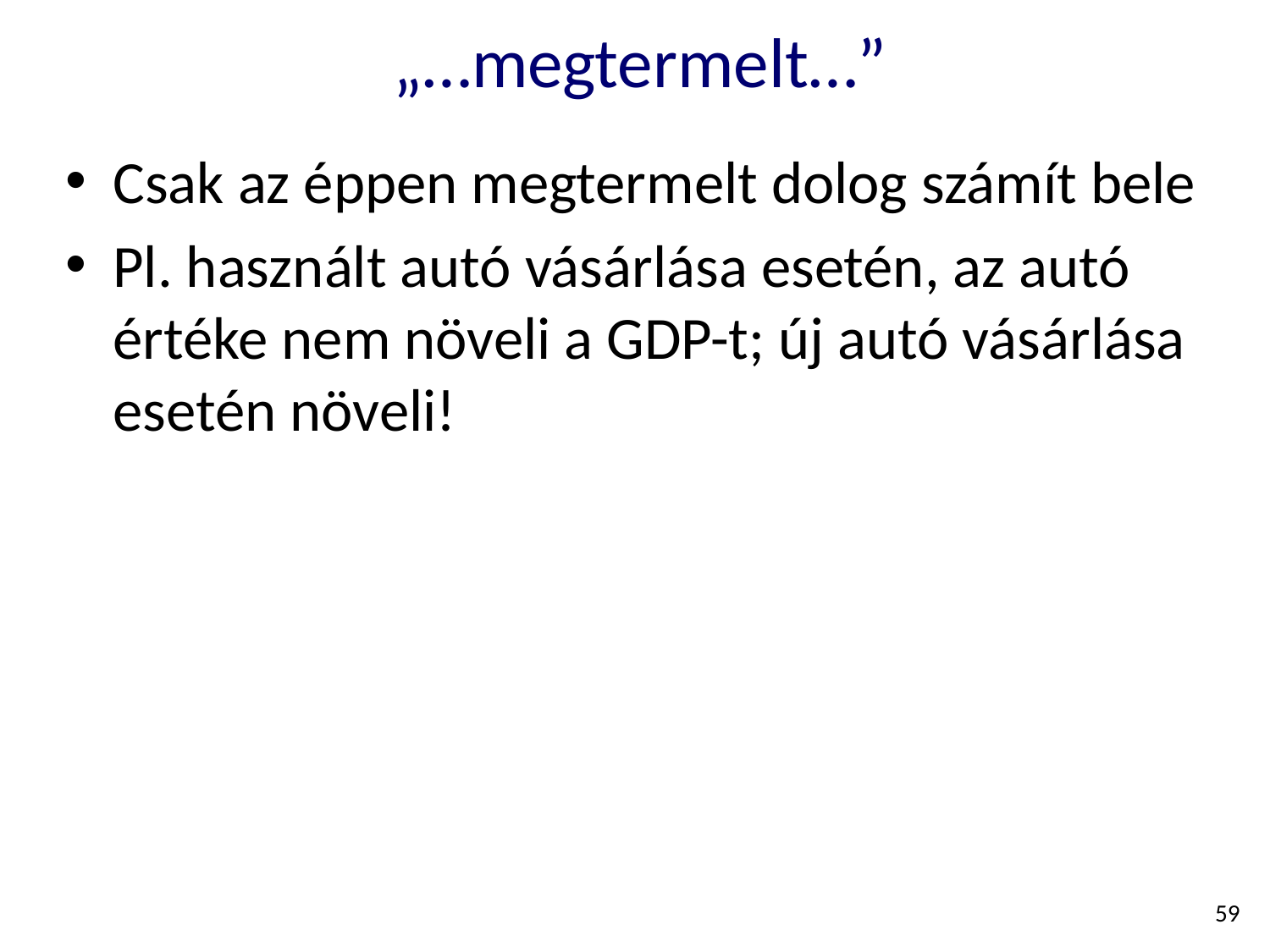

# „…megtermelt…”
Csak az éppen megtermelt dolog számít bele
Pl. használt autó vásárlása esetén, az autó értéke nem növeli a GDP-t; új autó vásárlása esetén növeli!
59